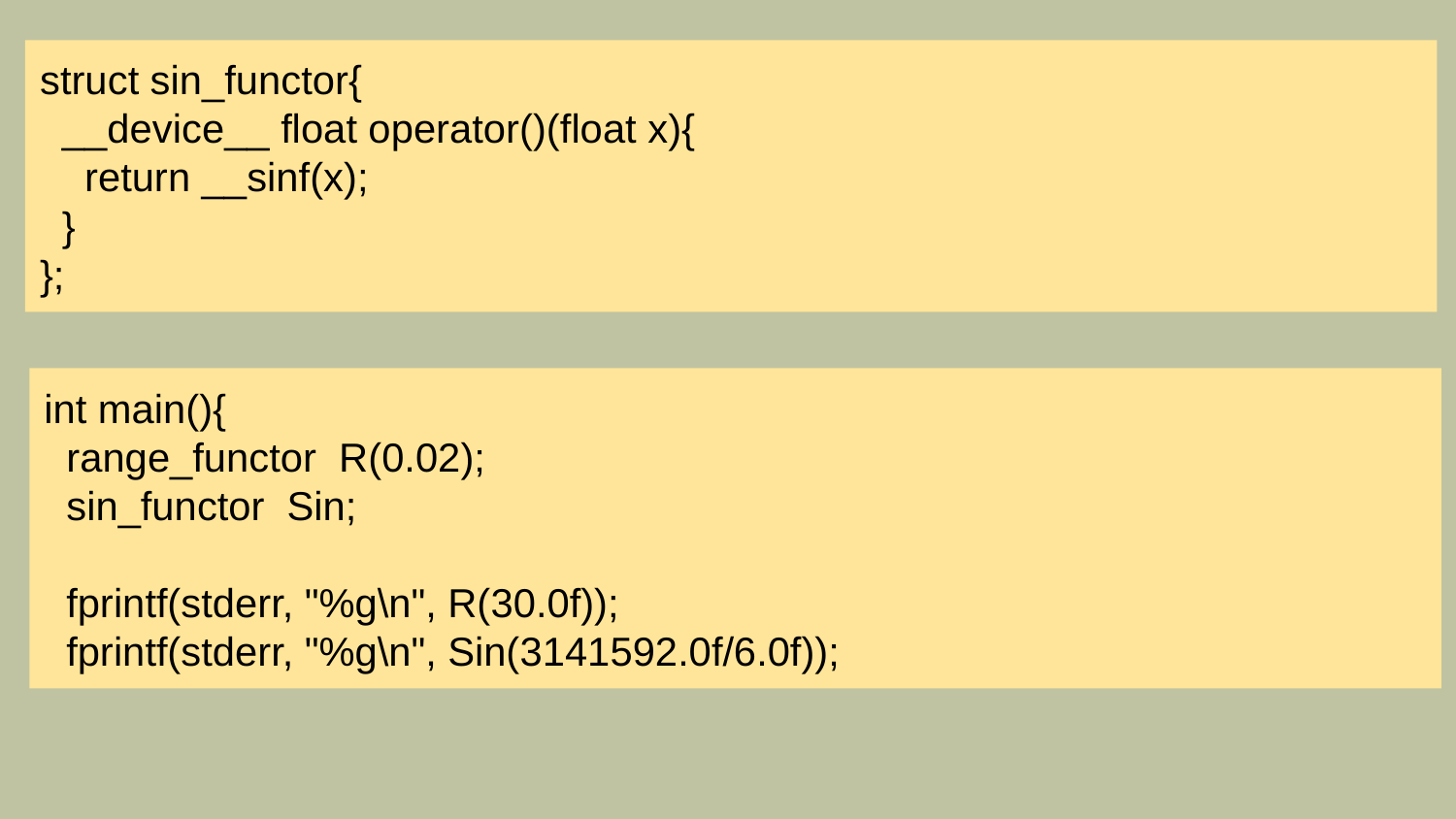

struct sin_functor{
  __device__ float operator()(float x){
    return __sinf(x);
  }
};
int main(){
  range_functor  R(0.02);
  sin_functor  Sin;

  fprintf(stderr, "%g\n", R(30.0f));
  fprintf(stderr, "%g\n", Sin(3141592.0f/6.0f));